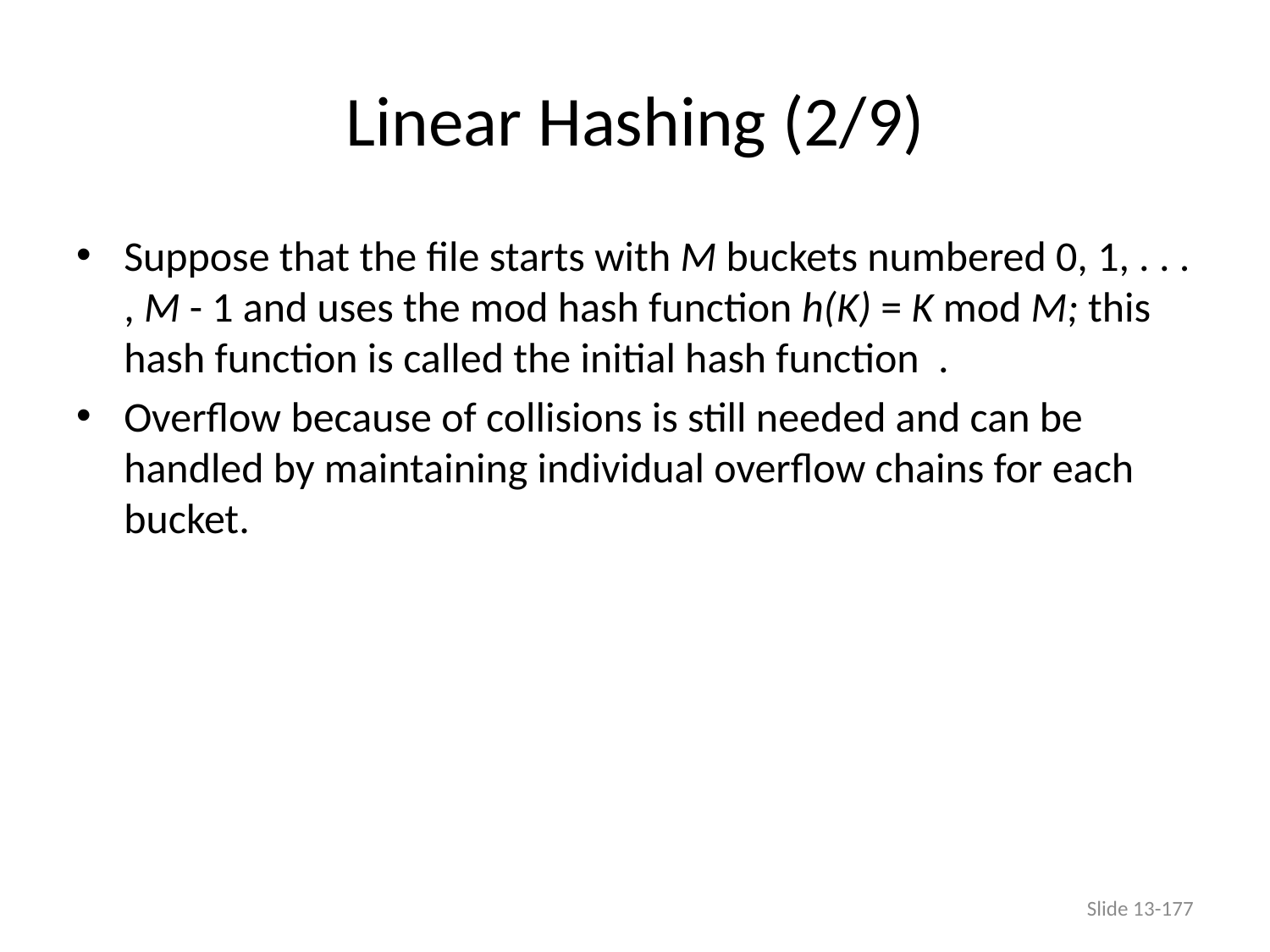

# Linear Hashing (2/9)
Suppose that the file starts with M buckets numbered 0, 1, . . . , M - 1 and uses the mod hash function h(K) = K mod M; this hash function is called the initial hash function  .
Overflow because of collisions is still needed and can be handled by maintaining individual overflow chains for each bucket.
Slide 13-177